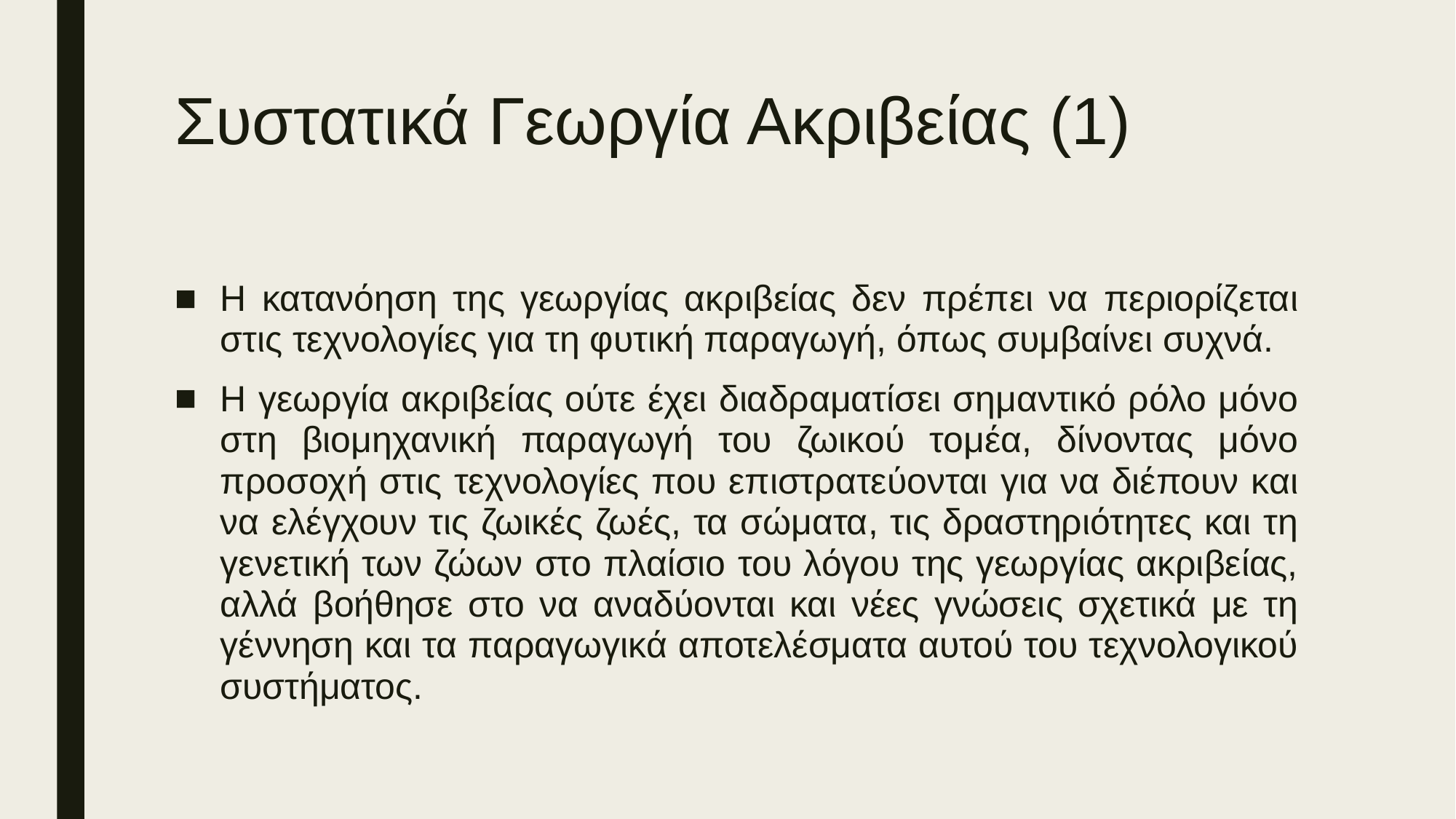

# Συστατικά Γεωργία Ακριβείας (1)
Η κατανόηση της γεωργίας ακριβείας δεν πρέπει να περιορίζεται στις τεχνολογίες για τη φυτική παραγωγή, όπως συμβαίνει συχνά.
Η γεωργία ακριβείας ούτε έχει διαδραματίσει σημαντικό ρόλο μόνο στη βιομηχανική παραγωγή του ζωικού τομέα, δίνοντας μόνο προσοχή στις τεχνολογίες που επιστρατεύονται για να διέπουν και να ελέγχουν τις ζωικές ζωές, τα σώματα, τις δραστηριότητες και τη γενετική των ζώων στο πλαίσιο του λόγου της γεωργίας ακριβείας, αλλά βοήθησε στο να αναδύονται και νέες γνώσεις σχετικά με τη γέννηση και τα παραγωγικά αποτελέσματα αυτού του τεχνολογικού συστήματος.